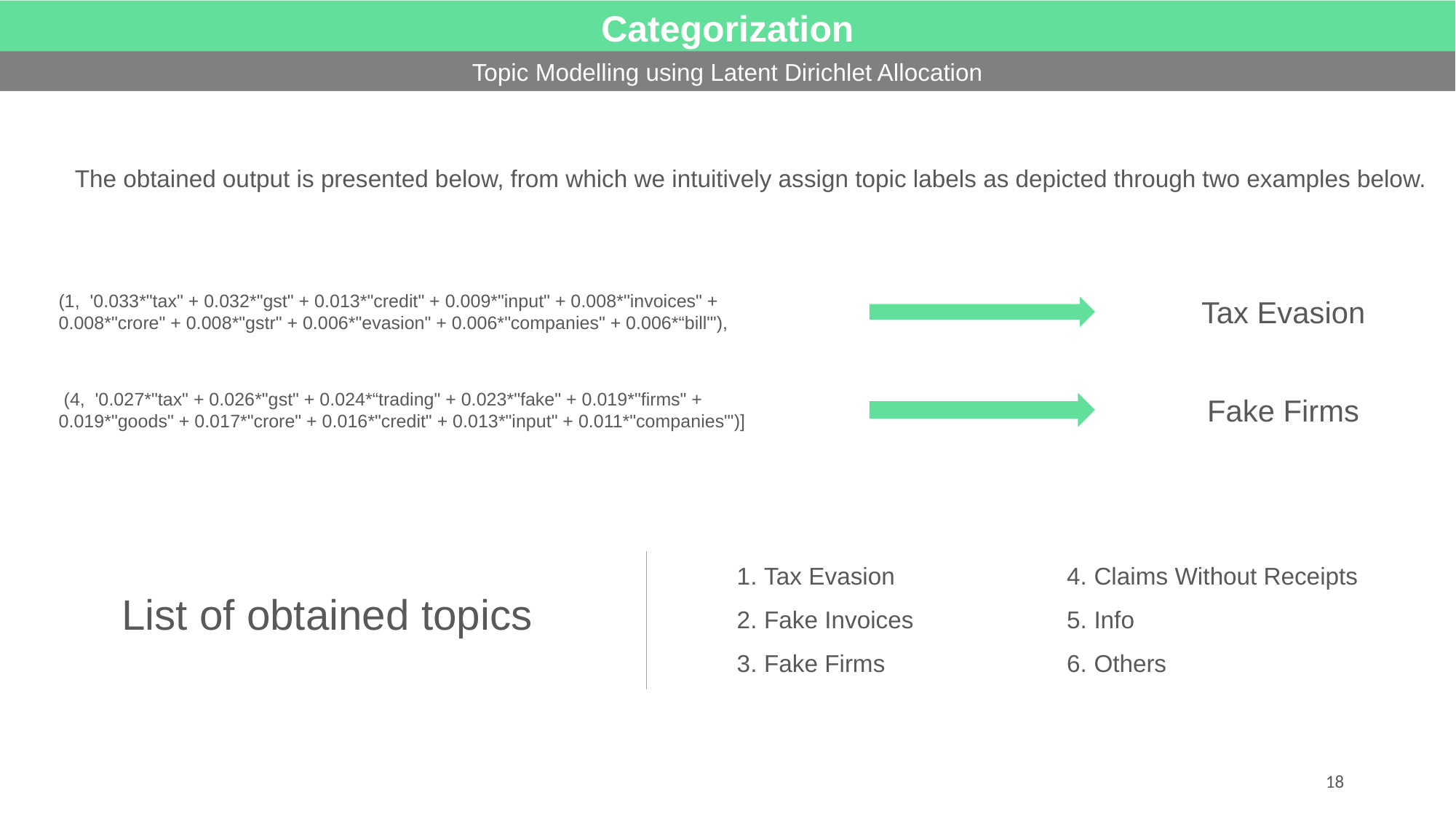

Categorization
Topic Modelling using Latent Dirichlet Allocation
The obtained output is presented below, from which we intuitively assign topic labels as depicted through two examples below.
(1,  '0.033*"tax" + 0.032*"gst" + 0.013*"credit" + 0.009*"input" + 0.008*"invoices" + 0.008*"crore" + 0.008*"gstr" + 0.006*"evasion" + 0.006*"companies" + 0.006*“bill"'),
Tax Evasion

 (4,  '0.027*"tax" + 0.026*"gst" + 0.024*“trading" + 0.023*"fake" + 0.019*"firms" + 0.019*"goods" + 0.017*"crore" + 0.016*"credit" + 0.013*"input" + 0.011*"companies"')]
Fake Firms

Tax Evasion
Fake Invoices
Fake Firms

Claims Without Receipts
Info
Others
List of obtained topics
18